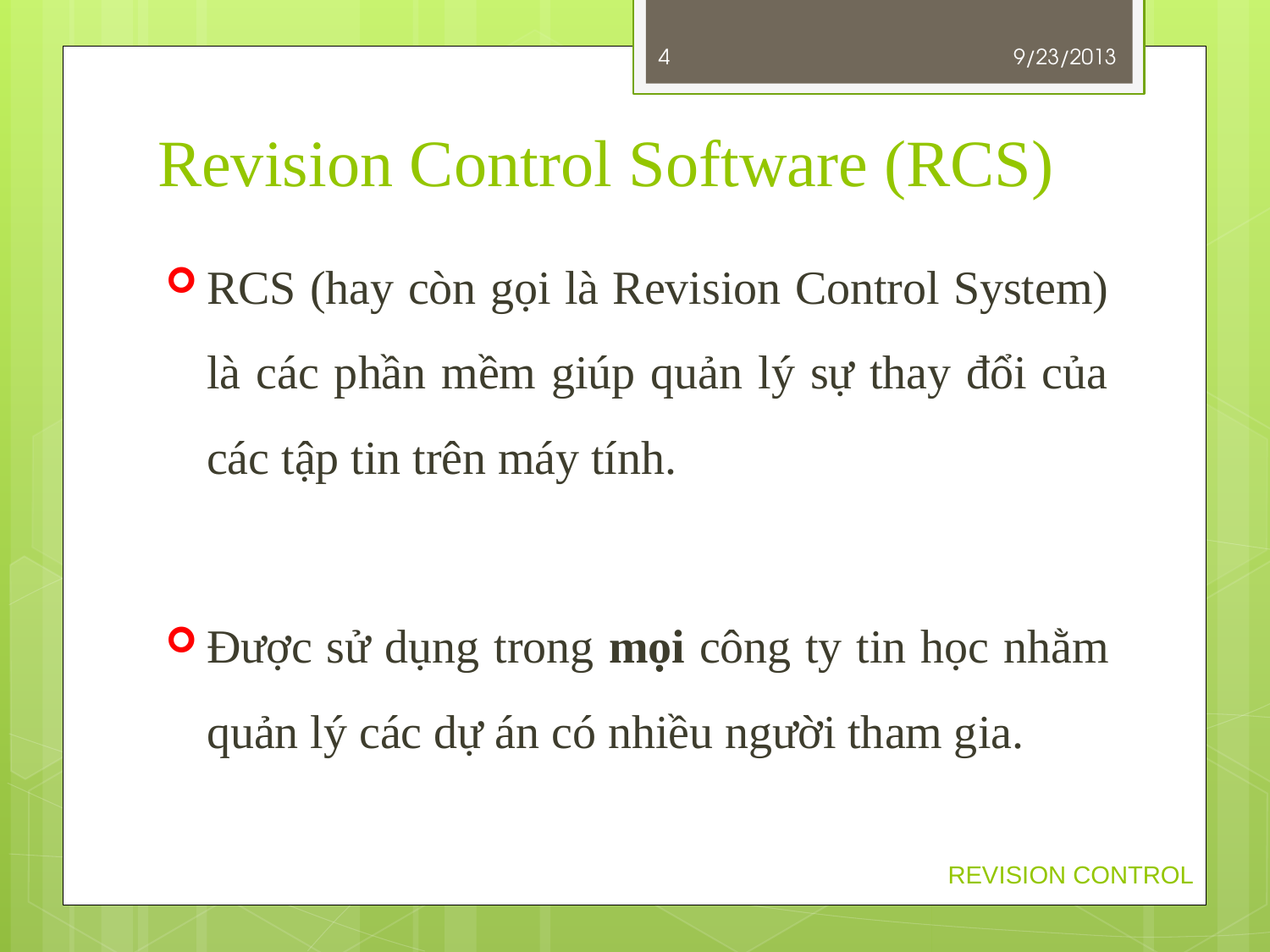

4
9/23/2013
# Revision Control Software (RCS)
RCS (hay còn gọi là Revision Control System) là các phần mềm giúp quản lý sự thay đổi của các tập tin trên máy tính.

Được sử dụng trong mọi công ty tin học nhằm quản lý các dự án có nhiều người tham gia.
REVISION CONTROL